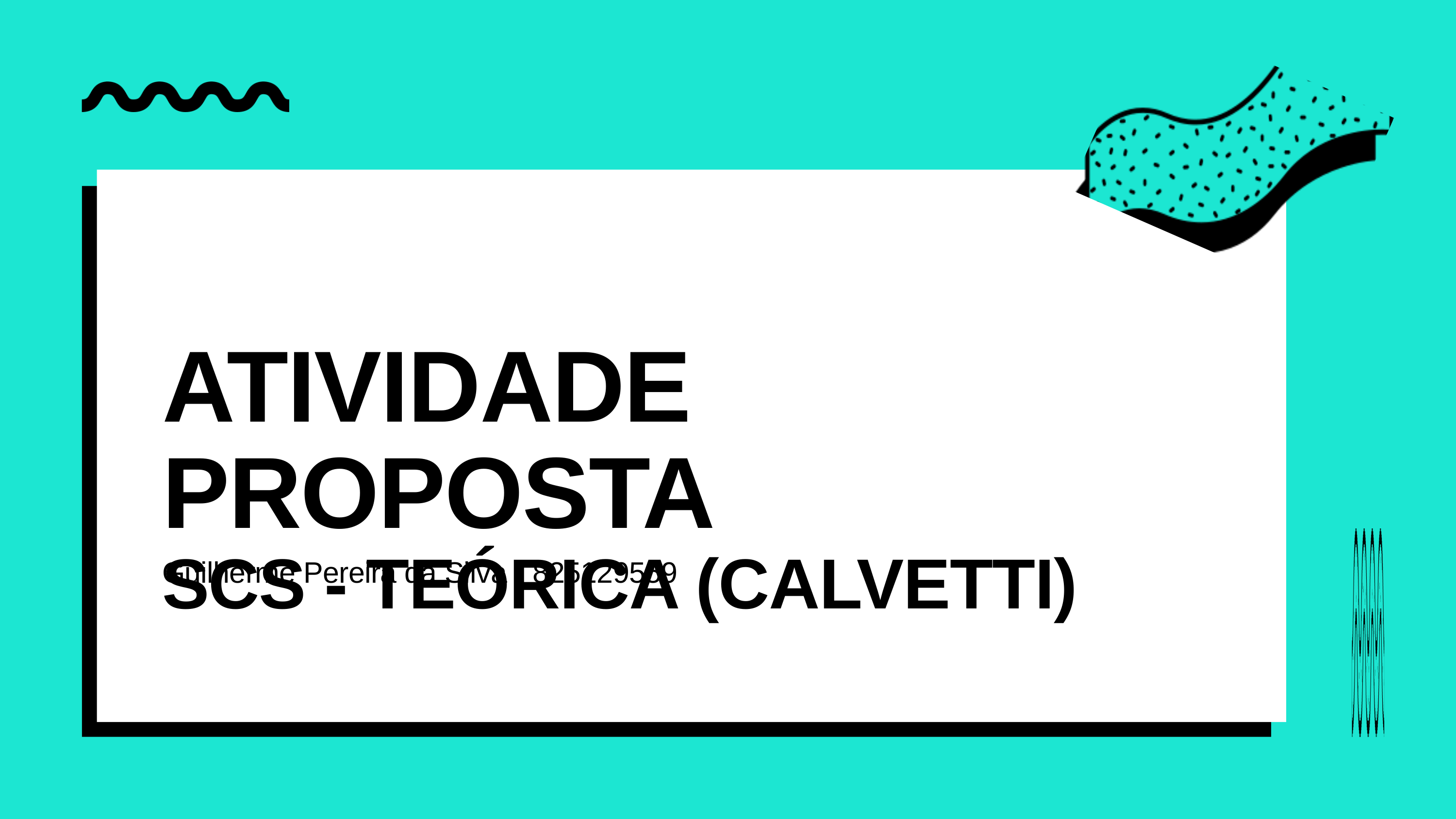

ATIVIDADE PROPOSTA
SCS - TEÓRICA (CALVETTI)
Guilherme Pereira da Silva - 825129559